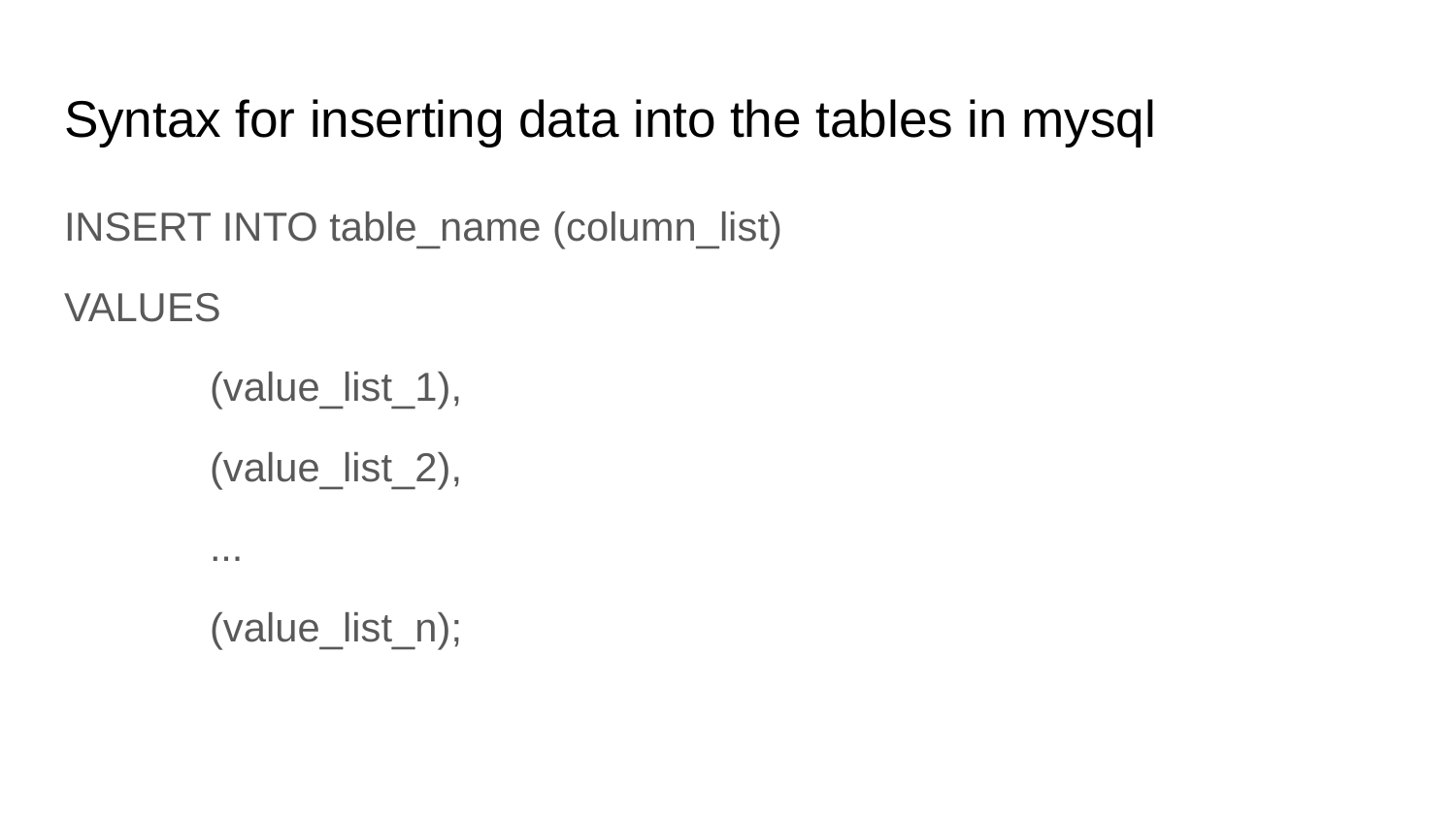

# Syntax for inserting data into the tables in mysql

INSERT INTO table_name (column_list)
VALUES
	(value_list_1),
	(value_list_2),
	...
	(value_list_n);